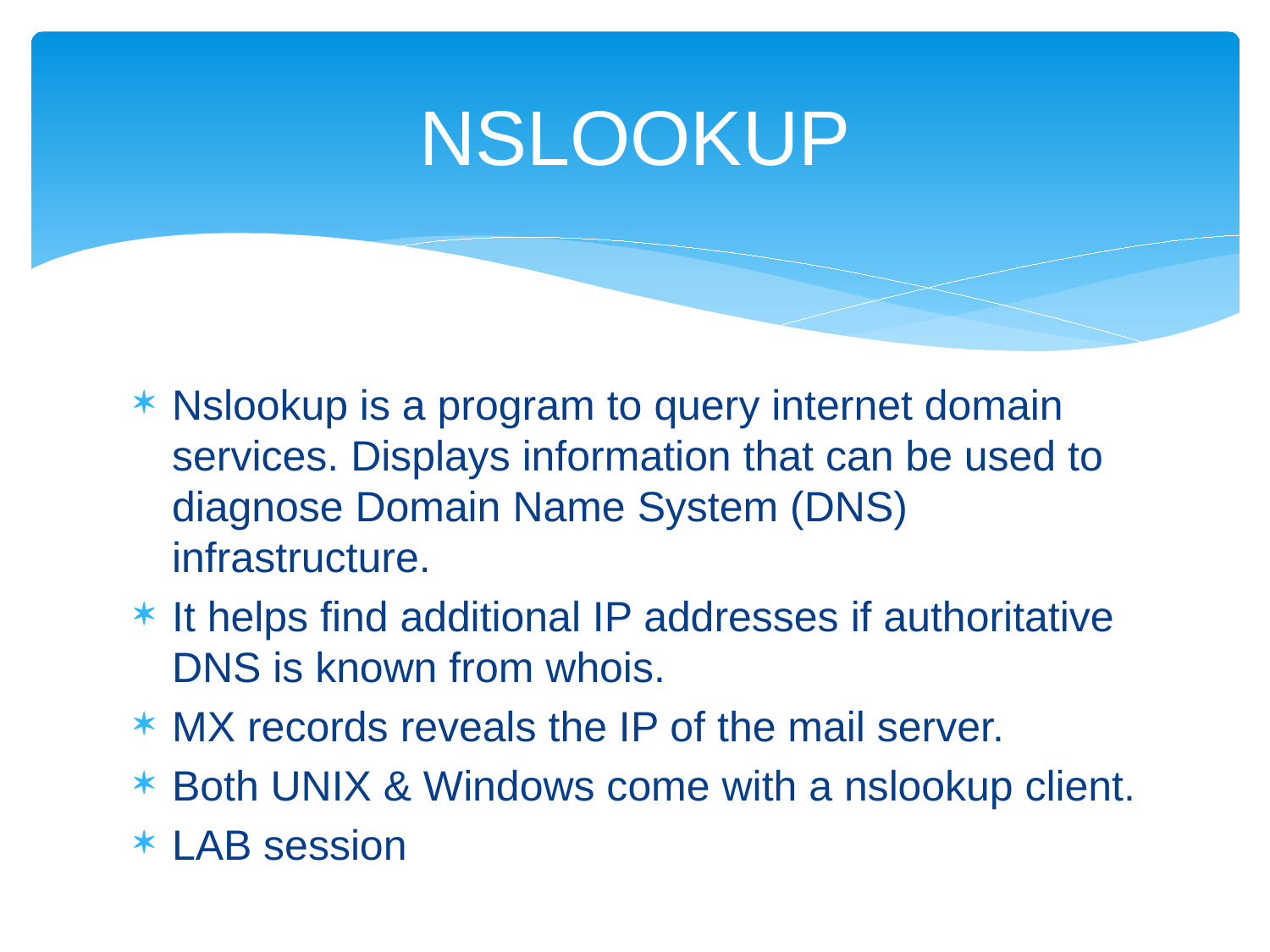

# NSLOOKUP
Nslookup is a program to query internet domain services. Displays information that can be used to diagnose Domain Name System (DNS) infrastructure.
It helps find additional IP addresses if authoritative  DNS is known from whois.
MX records reveals the IP of the mail server.
Both UNIX & Windows come with a nslookup client.
LAB session